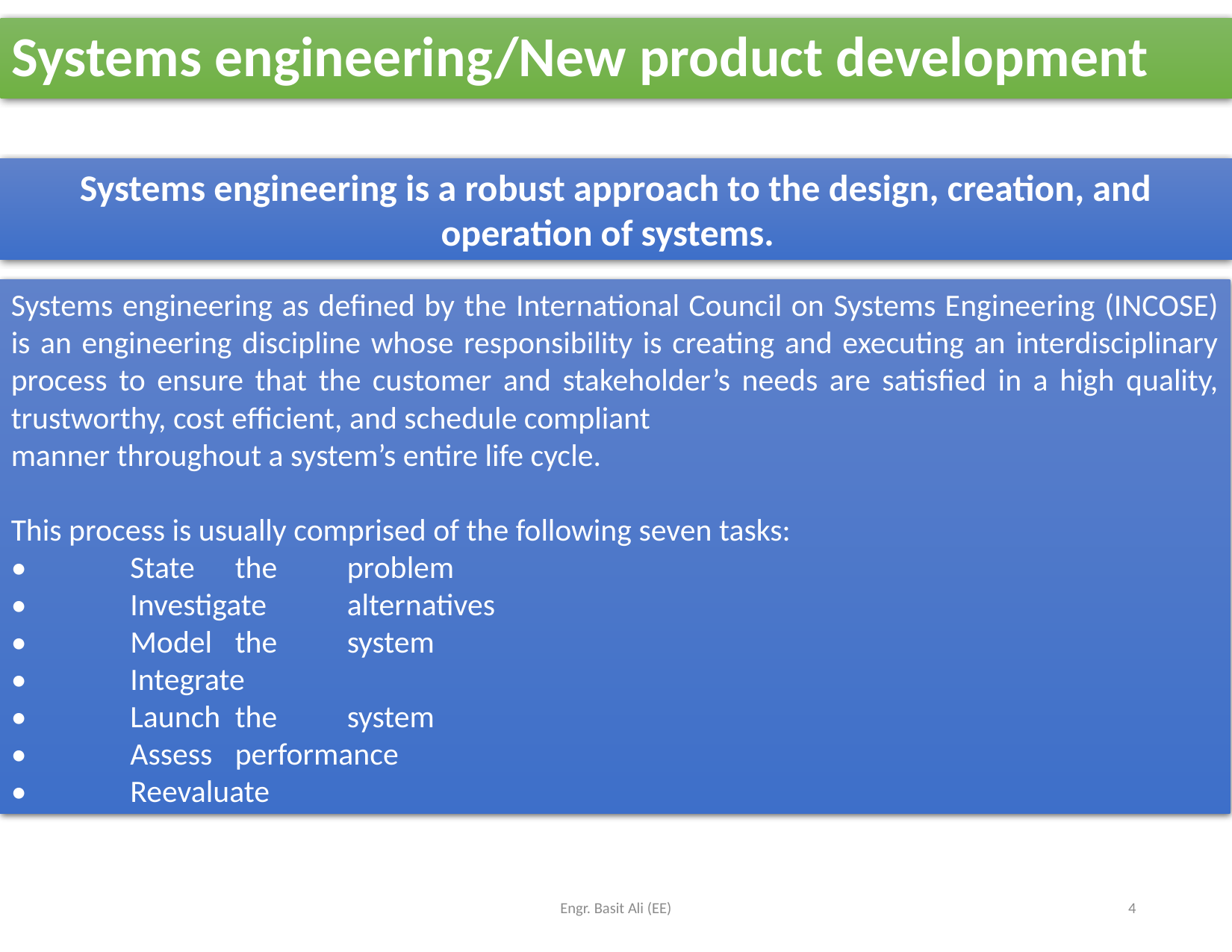

# Systems engineering/New product development
Systems engineering is a robust approach to the design, creation, and operation of systems.
Systems engineering as defined by the International Council on Systems Engineering (INCOSE) is an engineering discipline whose responsibility is creating and executing an interdisciplinary process to ensure that the customer and stakeholder’s needs are satisfied in a high quality, trustworthy, cost efficient, and schedule compliant
manner throughout a system’s entire life cycle.

This process is usually comprised of the following seven tasks:
•	 State	the	problem
•	 Investigate	alternatives
•	 Model	the	system
•	 Integrate
•	 Launch	the	system
•	 Assess	performance
•	 Reevaluate
Engr. Basit Ali (EE)
4